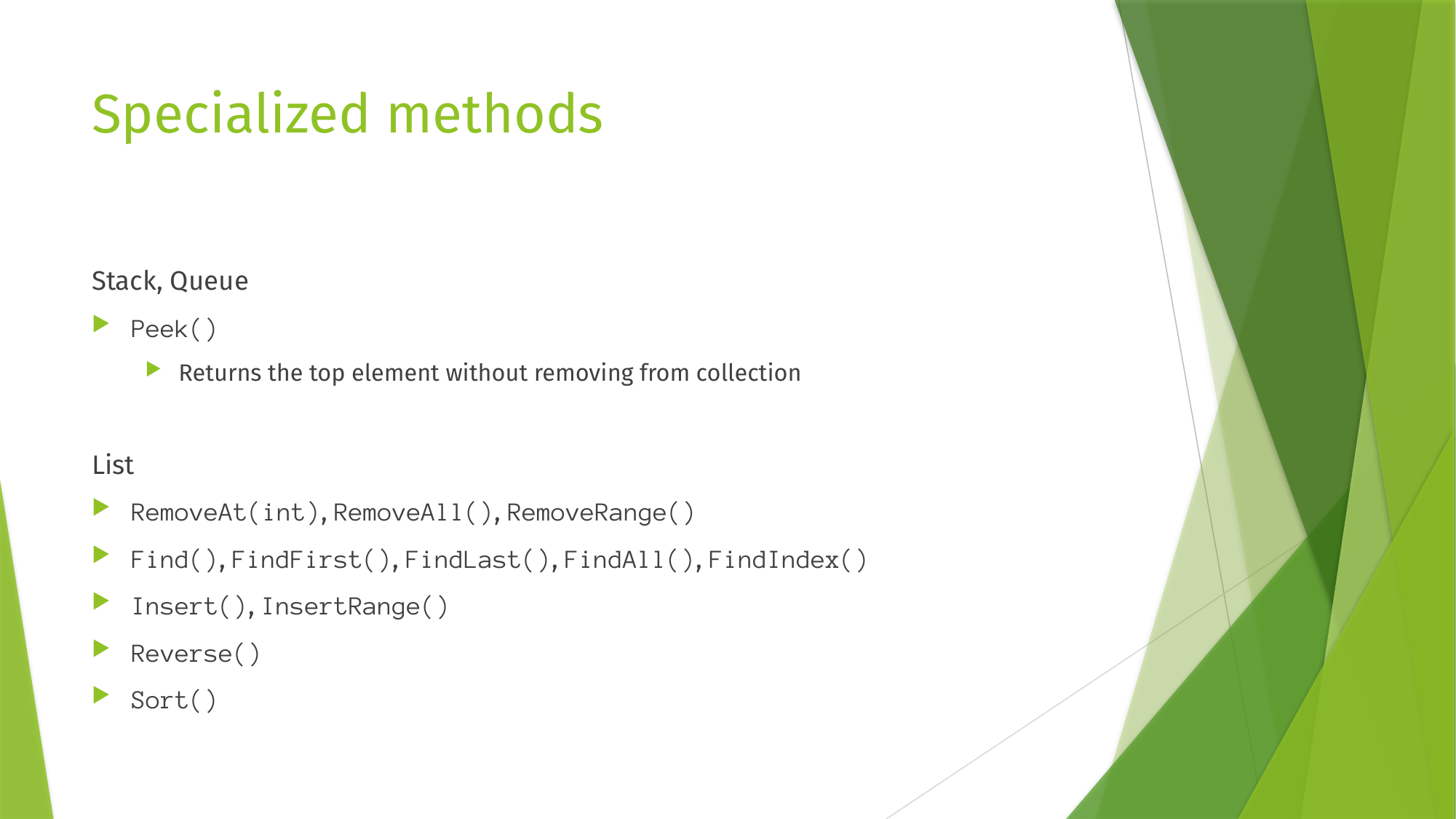

# Specialized methods
Stack, Queue
Peek()
Returns the top element without removing from collection

List
RemoveAt(int), RemoveAll(), RemoveRange()
Find(), FindFirst(), FindLast(), FindAll(), FindIndex()
Insert(), InsertRange()
Reverse()
Sort()